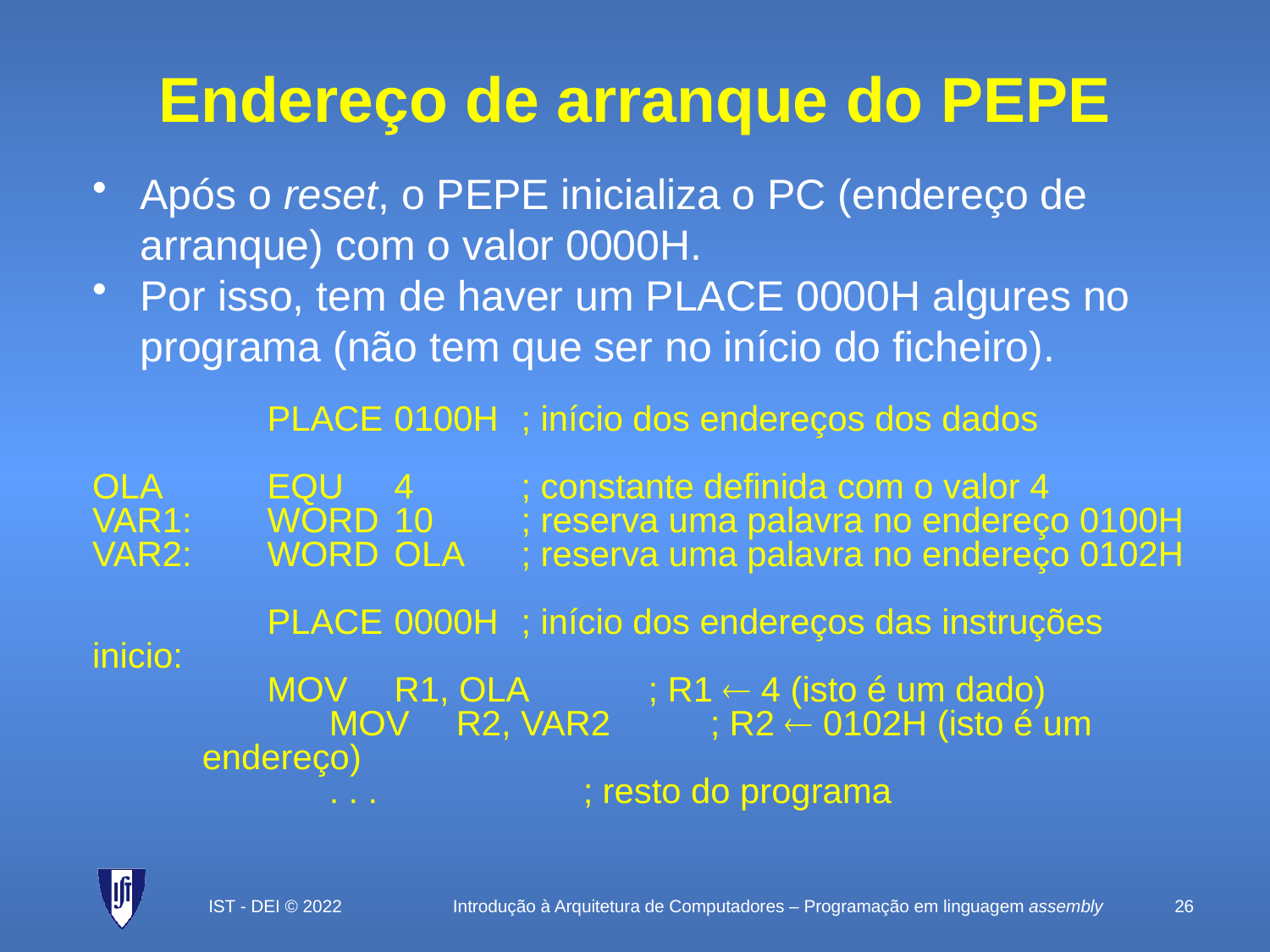

# Endereço de arranque do PEPE
Após o reset, o PEPE inicializa o PC (endereço de arranque) com o valor 0000H.
Por isso, tem de haver um PLACE 0000H algures no programa (não tem que ser no início do ficheiro).

		PLACE	0100H	; início dos endereços dos dados

OLA	EQU	4	; constante definida com o valor 4
VAR1:	WORD	10	; reserva uma palavra no endereço 0100H
VAR2:	WORD	OLA 	; reserva uma palavra no endereço 0102H

		PLACE	0000H	; início dos endereços das instruções
inicio:
		MOV	R1, OLA	; R1 ← 4 (isto é um dado)
		MOV	R2, VAR2	; R2 ← 0102H (isto é um endereço)
		. . .		; resto do programa

IST - DEI © 2022